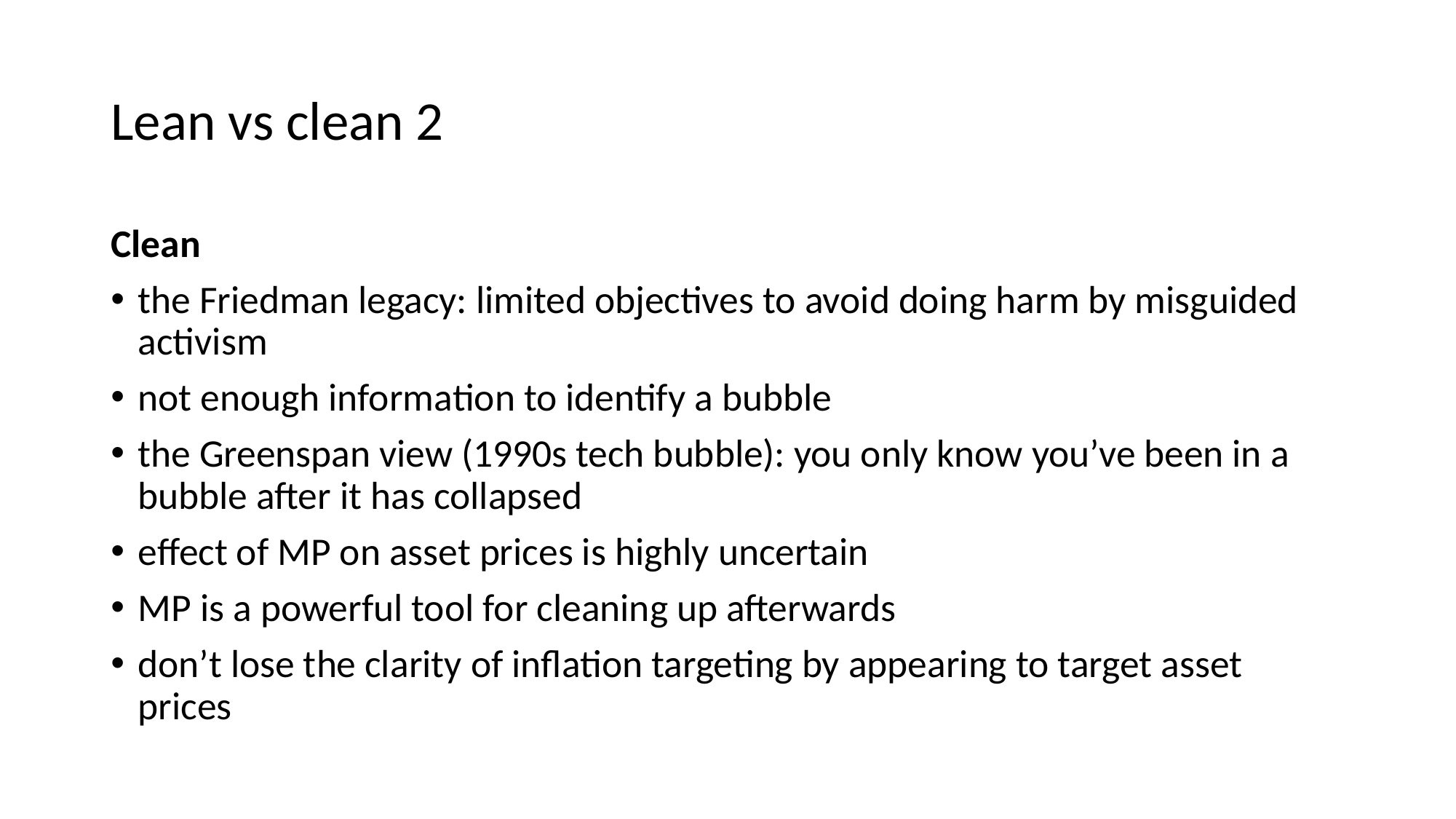

# Lean vs clean 2
Clean
the Friedman legacy: limited objectives to avoid doing harm by misguided activism
not enough information to identify a bubble
the Greenspan view (1990s tech bubble): you only know you’ve been in a bubble after it has collapsed
effect of MP on asset prices is highly uncertain
MP is a powerful tool for cleaning up afterwards
don’t lose the clarity of inflation targeting by appearing to target asset prices